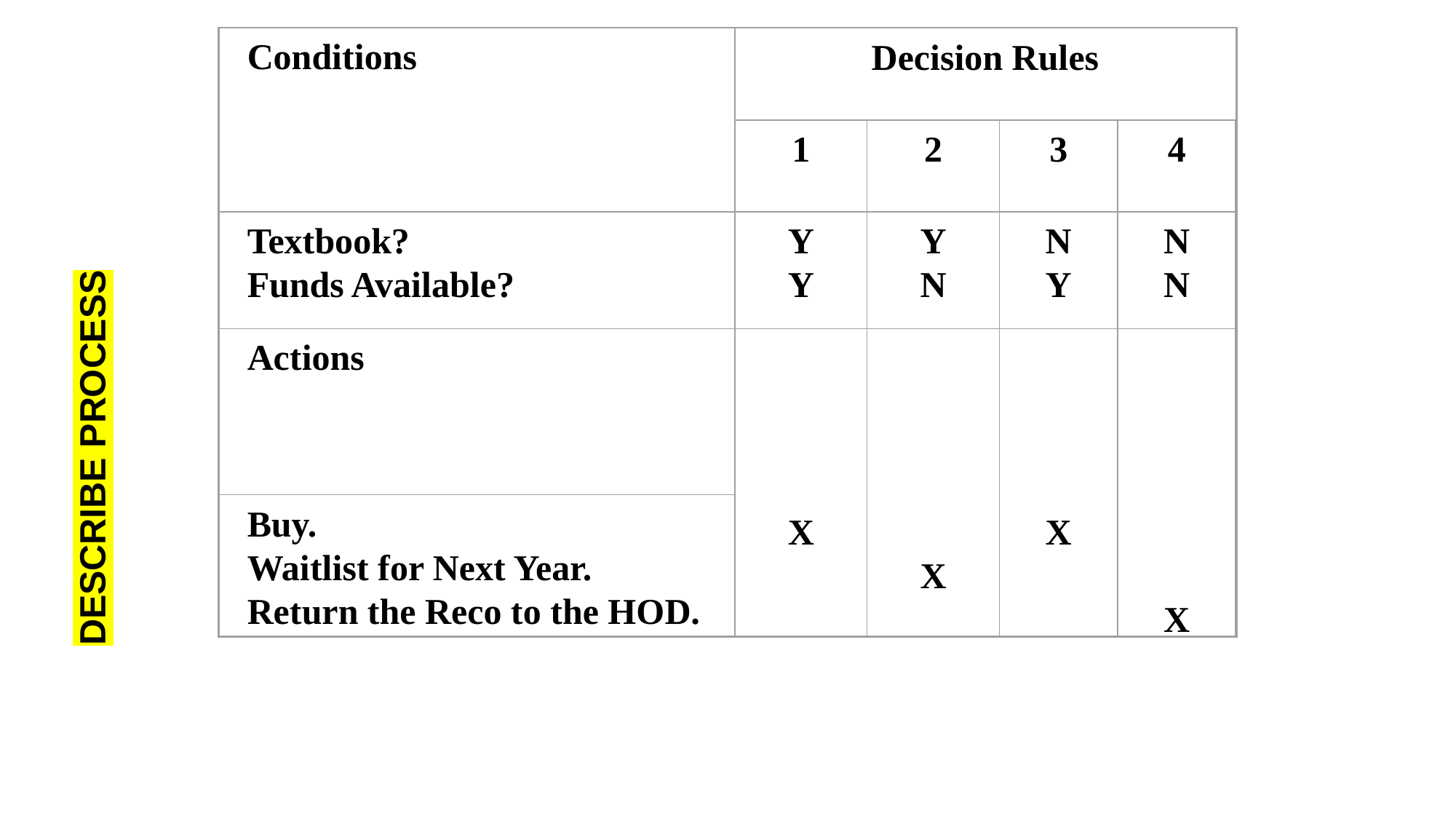

Conditions

Decision Rules

1

2

3

4

Textbook?
Funds Available?

Y
Y

Y
N

N
Y

N
N

Actions

X

X

X

X

Buy.
Waitlist for Next Year.
Return the Reco to the HOD.

DESCRIBE PROCESS